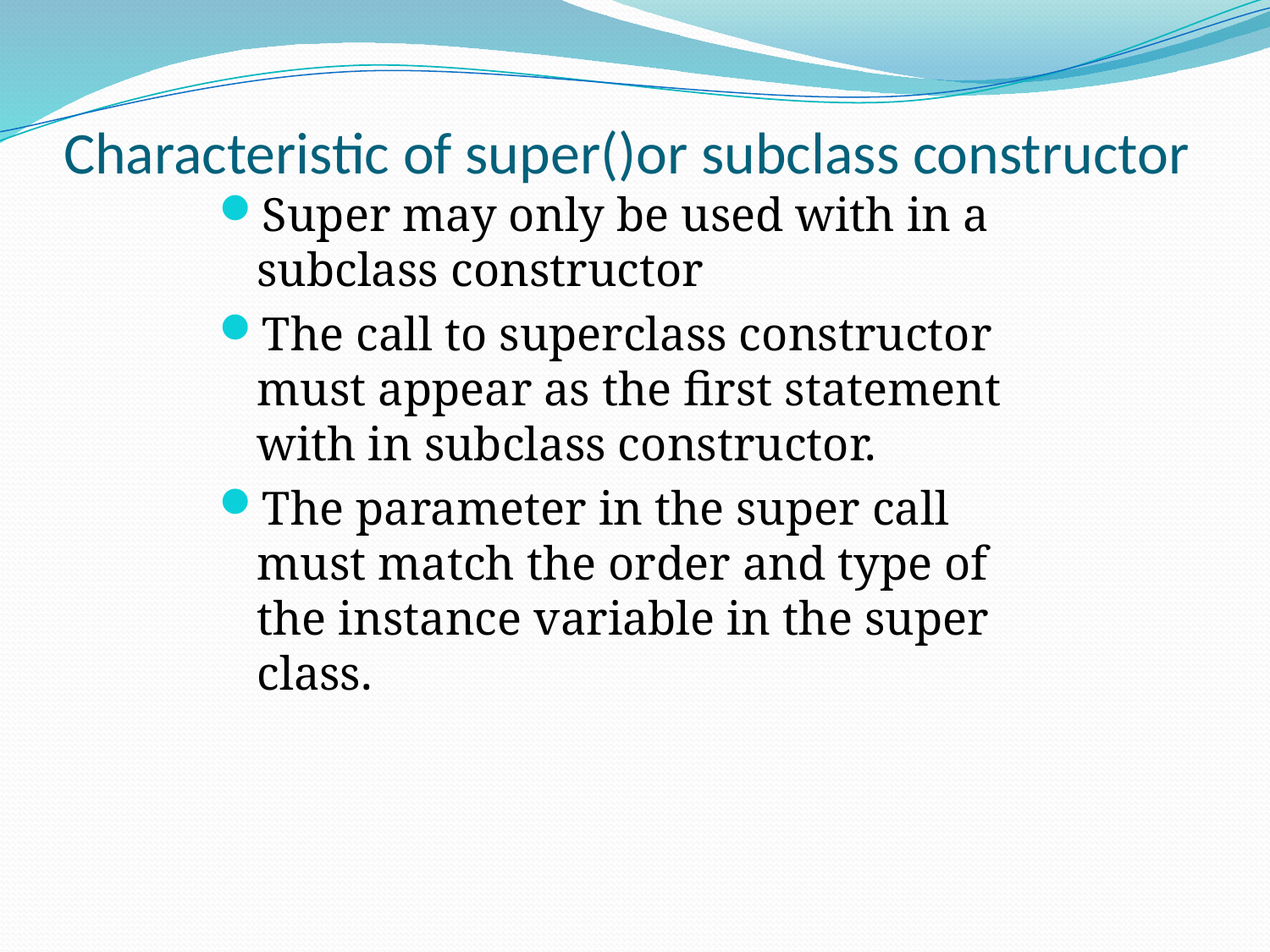

# Characteristic of super()or subclass constructor
Super may only be used with in a subclass constructor
The call to superclass constructor must appear as the first statement with in subclass constructor.
The parameter in the super call must match the order and type of the instance variable in the super class.